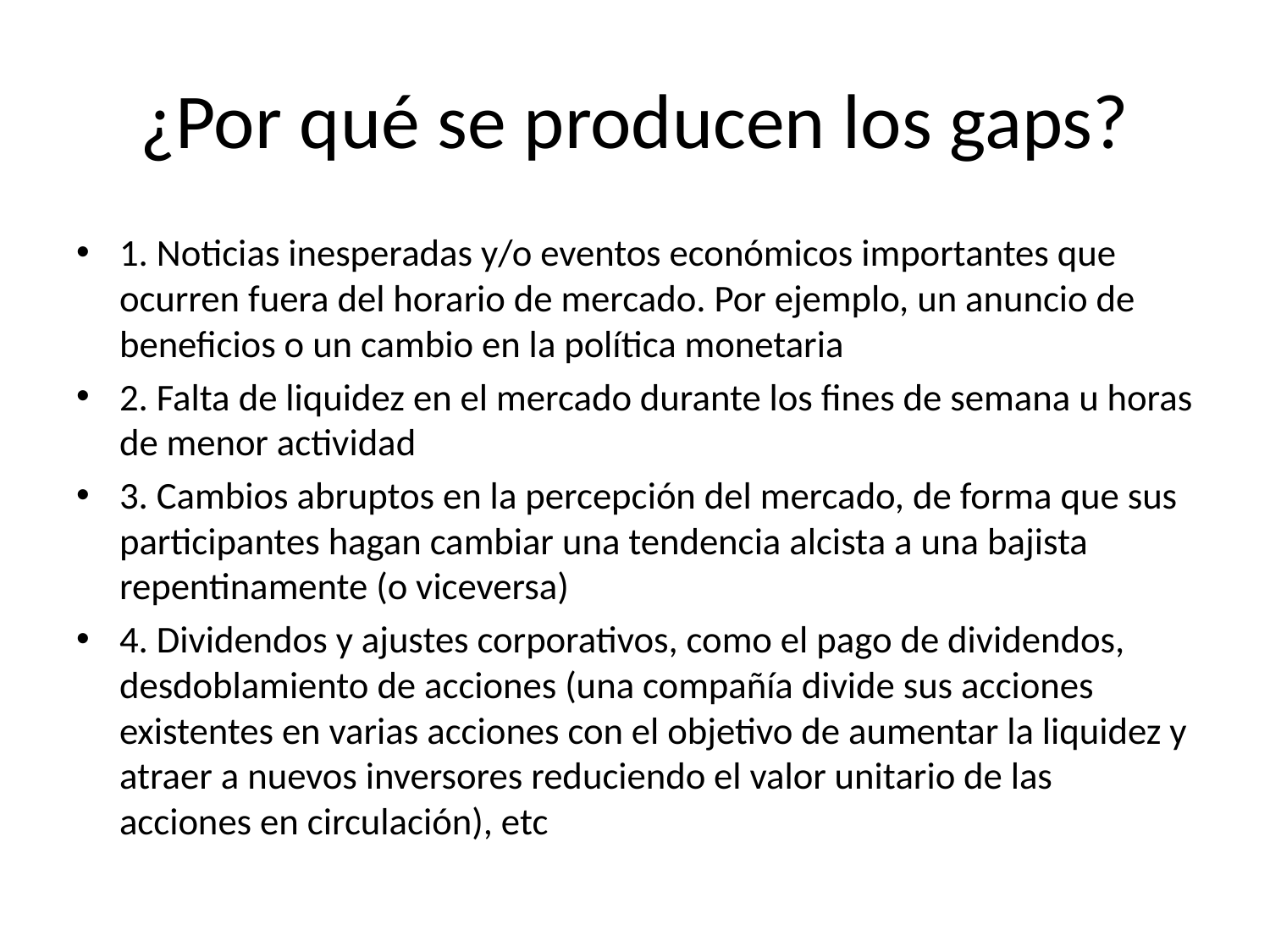

# ¿Por qué se producen los gaps?
1. Noticias inesperadas y/o eventos económicos importantes que ocurren fuera del horario de mercado. Por ejemplo, un anuncio de beneficios o un cambio en la política monetaria
2. Falta de liquidez en el mercado durante los fines de semana u horas de menor actividad
3. Cambios abruptos en la percepción del mercado, de forma que sus participantes hagan cambiar una tendencia alcista a una bajista repentinamente (o viceversa)
4. Dividendos y ajustes corporativos, como el pago de dividendos, desdoblamiento de acciones (una compañía divide sus acciones existentes en varias acciones con el objetivo de aumentar la liquidez y atraer a nuevos inversores reduciendo el valor unitario de las acciones en circulación), etc